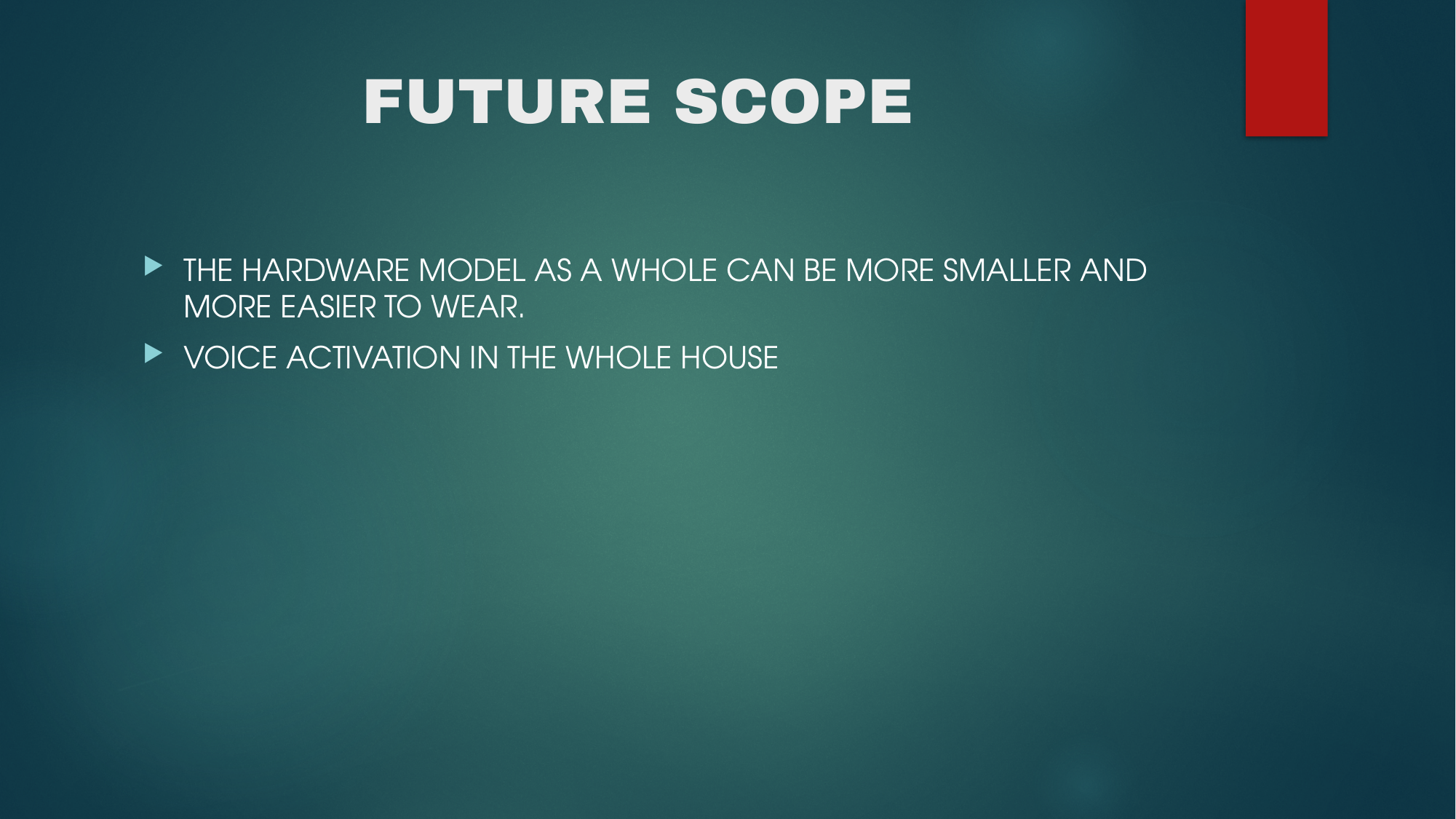

# FUTURE SCOPE
THE HARDWARE MODEL AS A WHOLE CAN BE MORE SMALLER AND MORE EASIER TO WEAR.
VOICE ACTIVATION IN THE WHOLE HOUSE